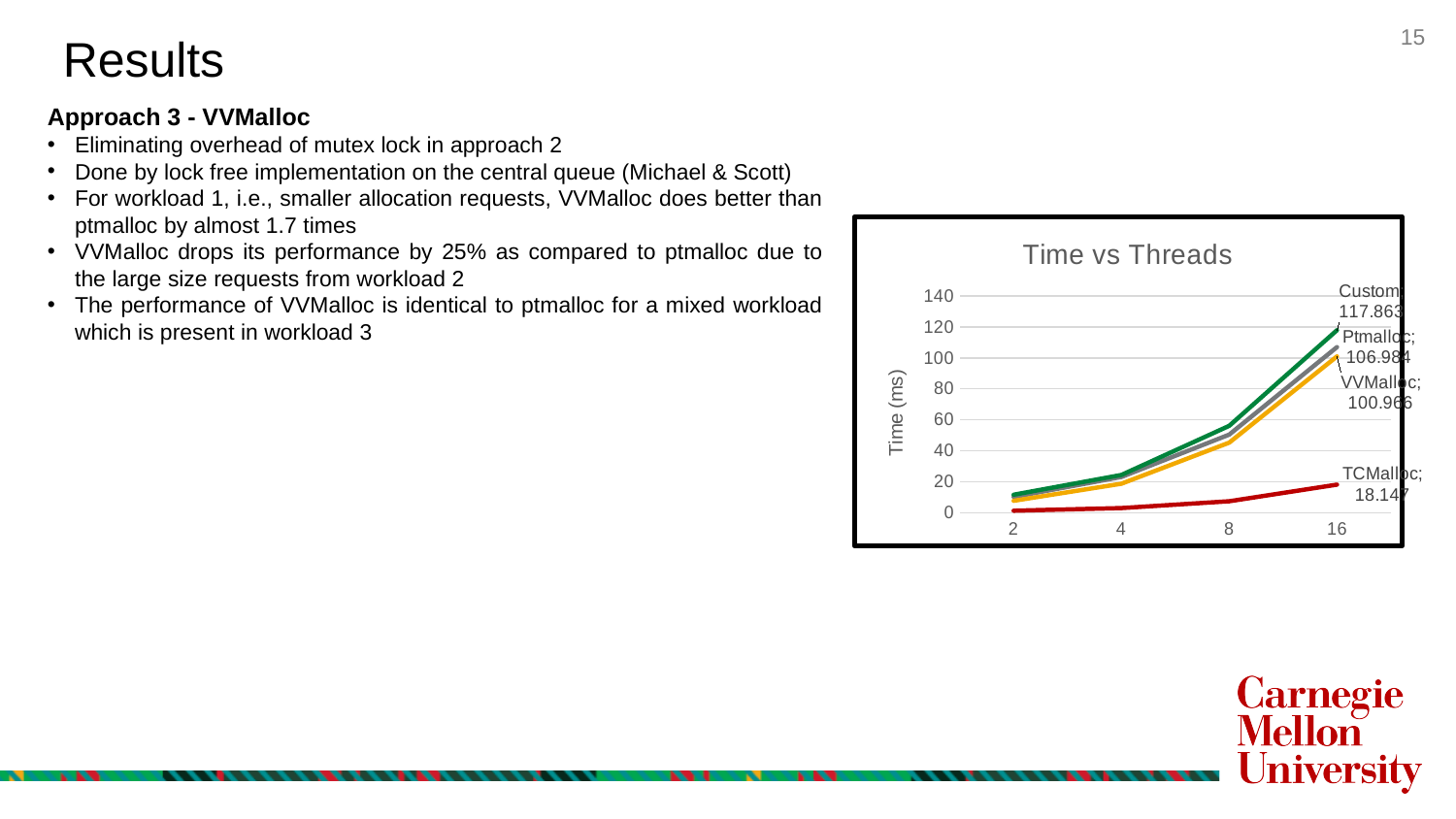

Results
Approach 3 - VVMalloc
Eliminating overhead of mutex lock in approach 2
Done by lock free implementation on the central queue (Michael & Scott)
For workload 1, i.e., smaller allocation requests, VVMalloc does better than ptmalloc by almost 1.7 times
VVMalloc drops its performance by 25% as compared to ptmalloc due to the large size requests from workload 2
The performance of VVMalloc is identical to ptmalloc for a mixed workload which is present in workload 3

### Chart: Time vs Threads

| Category | TCMalloc | Ptmalloc | Custom | VVMalloc |
|---|---|---|---|---|
| 2 | 1.346 | 10.21 | 11.631 | 7.732 |
| 4 | 3.043 | 23.123 | 24.443 | 18.744 |
| 8 | 7.456 | 50.458 | 56.126 | 45.264 |
| 16 | 18.147 | 106.984 | 117.863 | 100.966 |